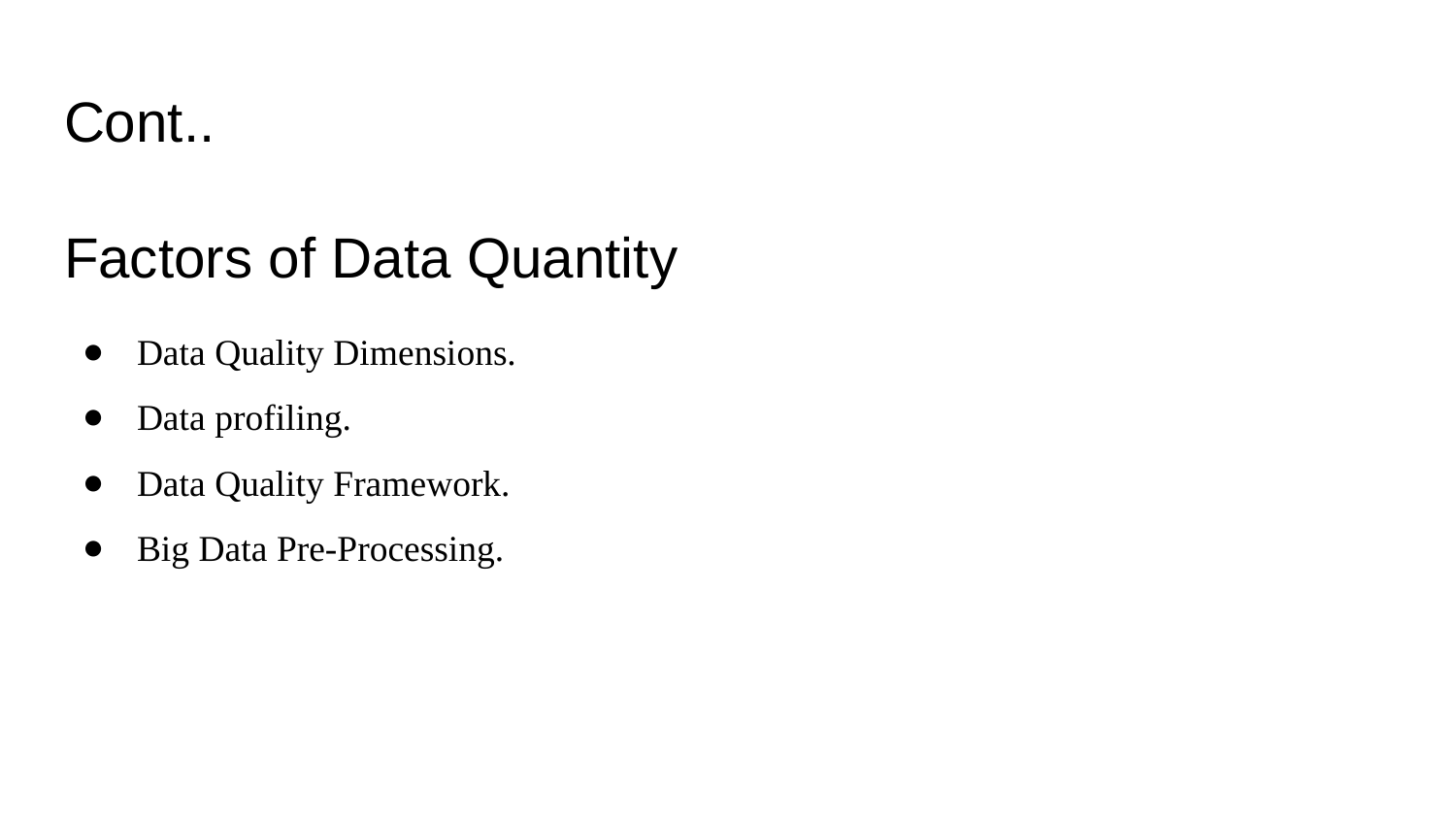

# Cont.. Factors of Data Quantity

Data Quality Dimensions.
Data profiling.
Data Quality Framework.
Big Data Pre-Processing.